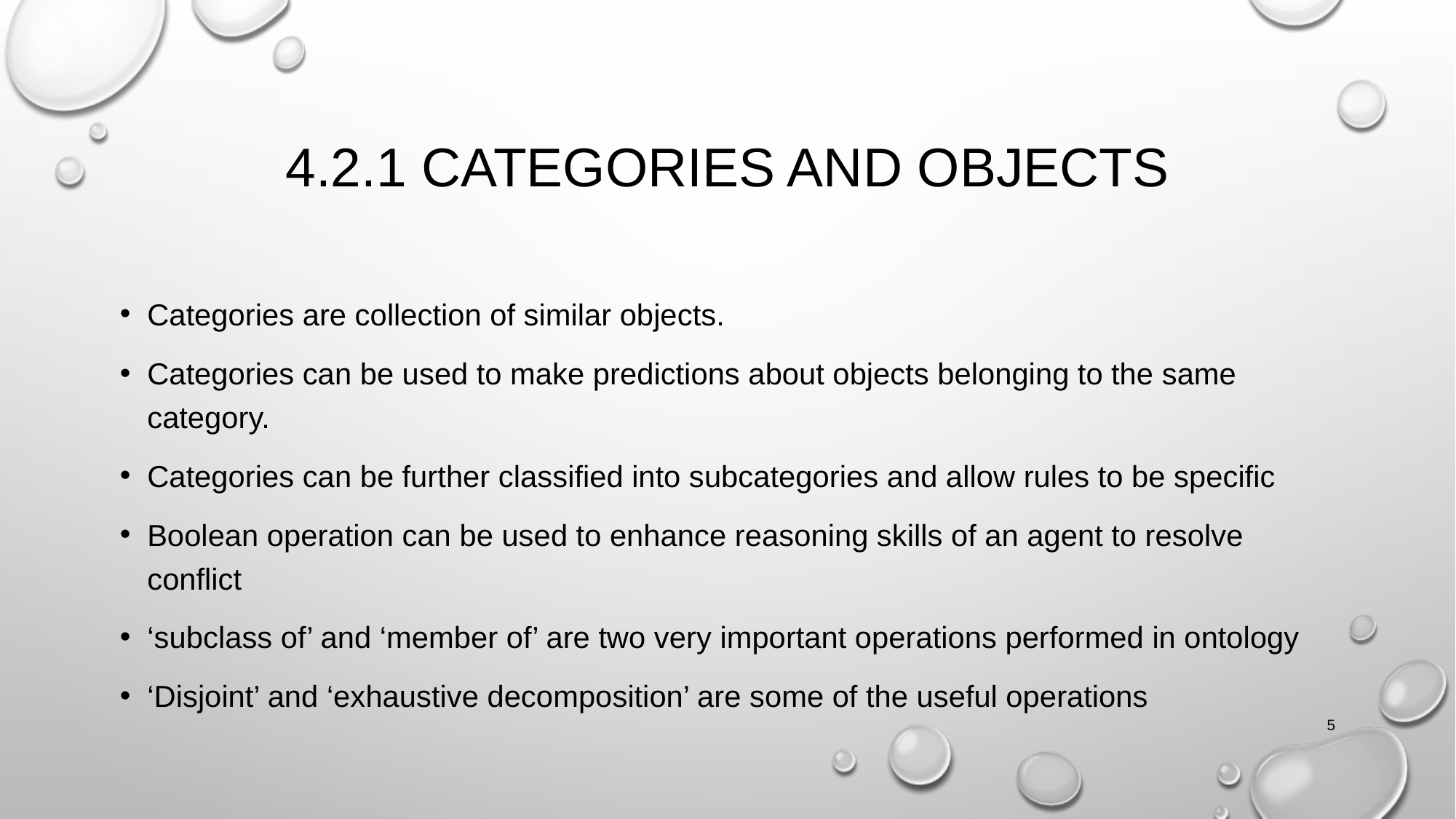

# 4.2.1 Categories and objects
Categories are collection of similar objects.
Categories can be used to make predictions about objects belonging to the same category.
Categories can be further classified into subcategories and allow rules to be specific
Boolean operation can be used to enhance reasoning skills of an agent to resolve conflict
‘subclass of’ and ‘member of’ are two very important operations performed in ontology
‘Disjoint’ and ‘exhaustive decomposition’ are some of the useful operations

5